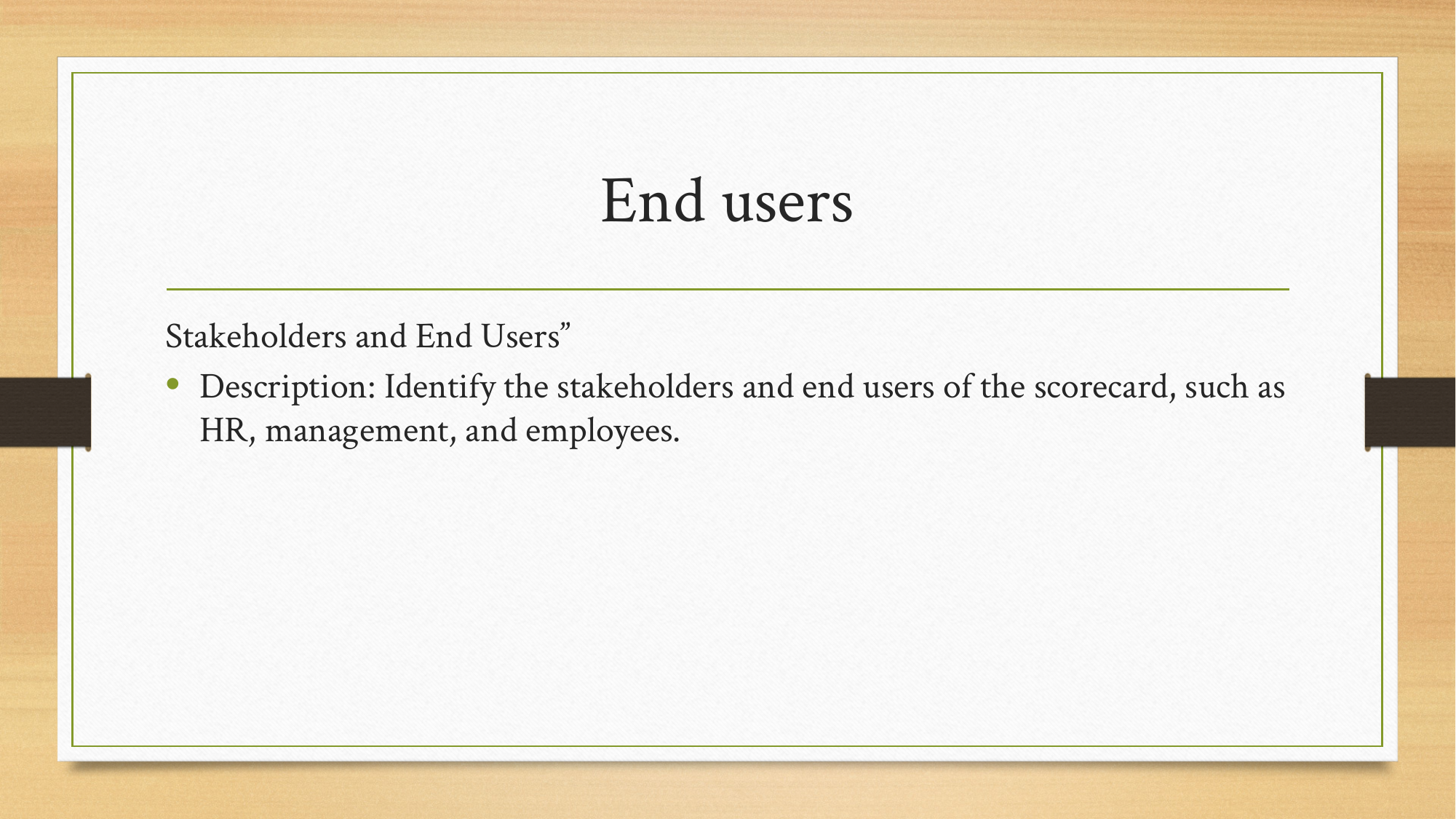

# End users
Stakeholders and End Users”
Description: Identify the stakeholders and end users of the scorecard, such as HR, management, and employees.